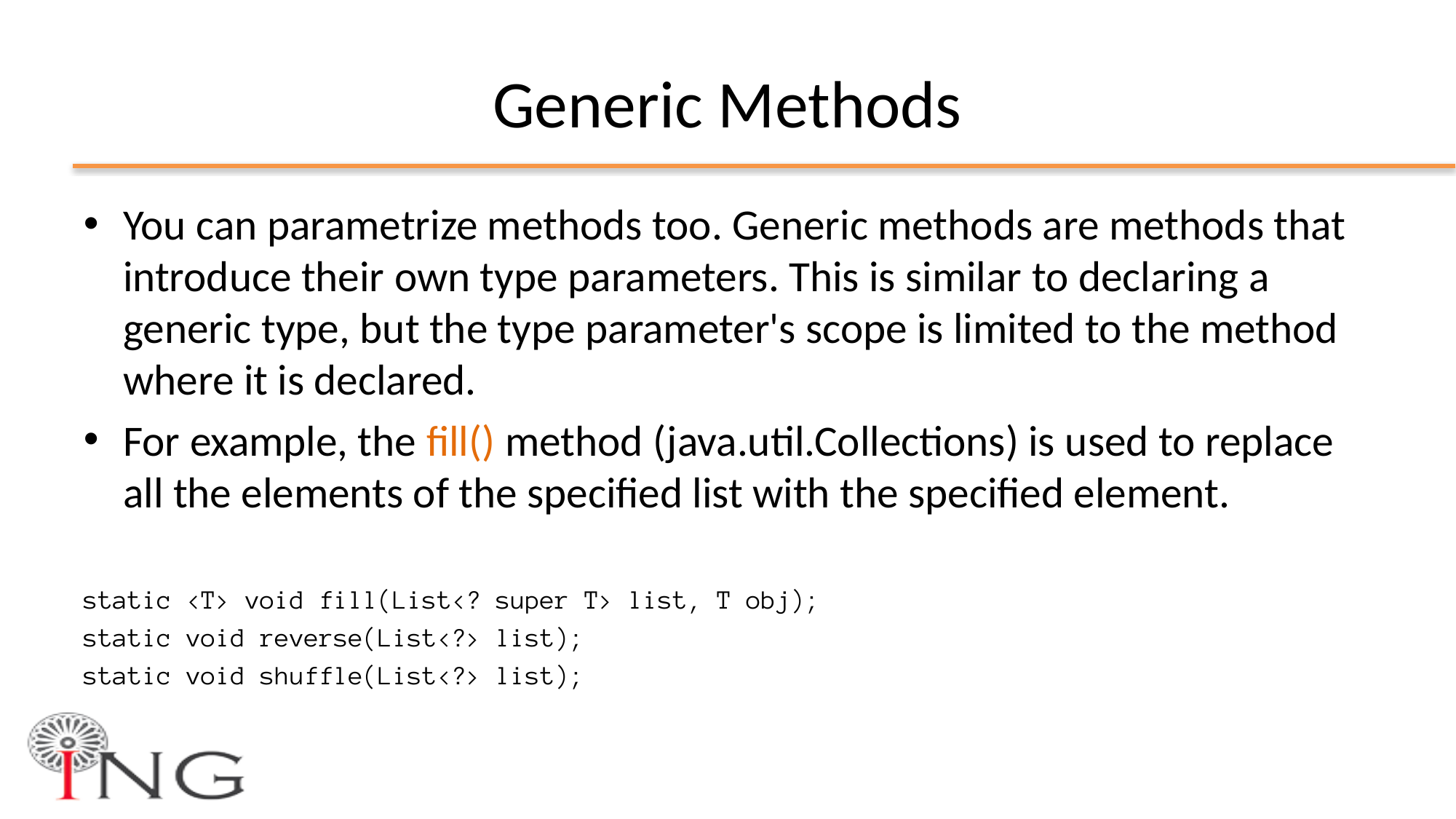

# Generic Methods
You can parametrize methods too. Generic methods are methods that introduce their own type parameters. This is similar to declaring a generic type, but the type parameter's scope is limited to the method where it is declared.
For example, the fill() method (java.util.Collections) is used to replace all the elements of the specified list with the specified element.

static <T> void fill(List<? super T> list, T obj);
static void reverse(List<?> list);
static void shuffle(List<?> list);